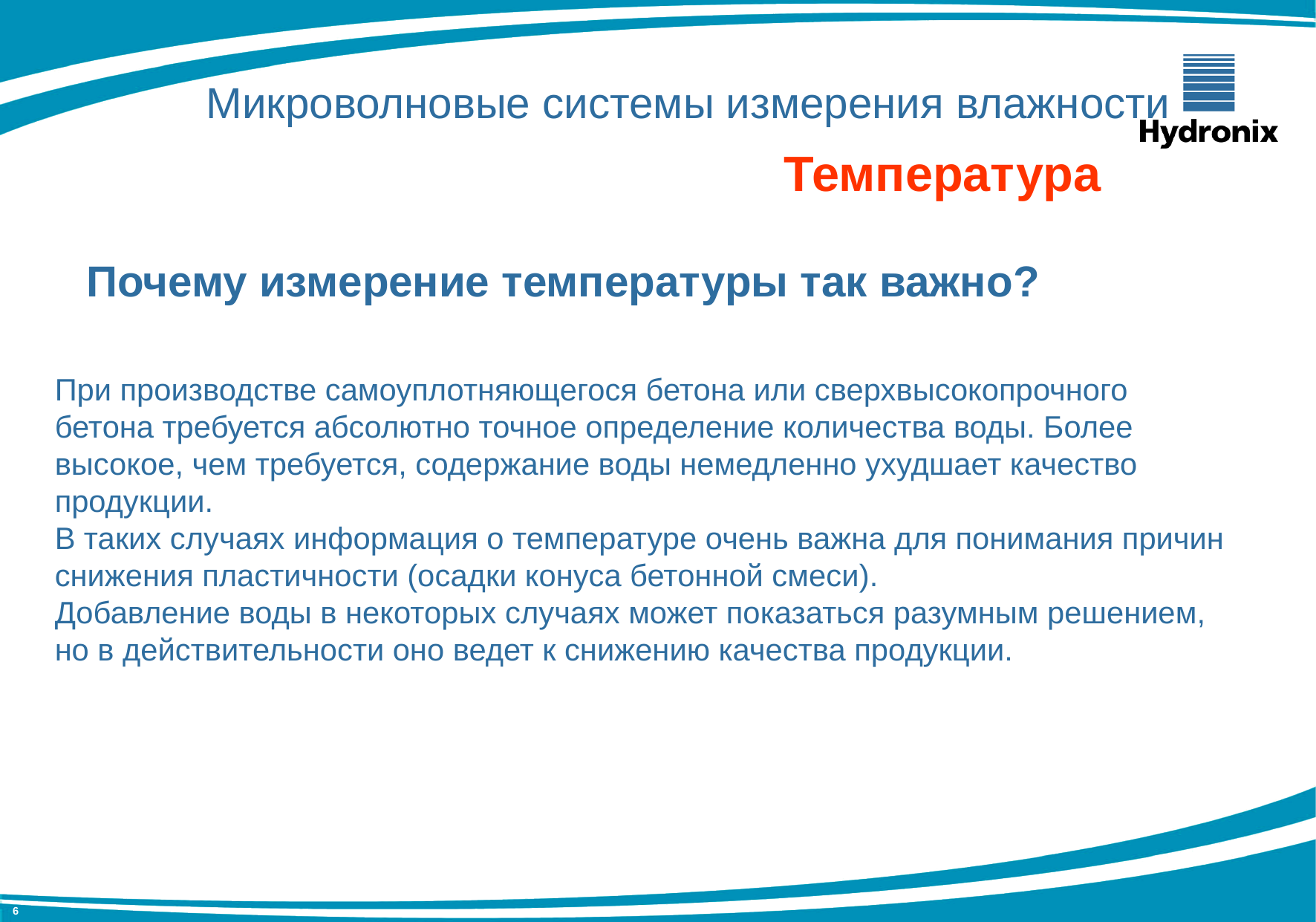

Микроволновые системы измерения влажности
Температура
Почему измерение температуры так важно?
При производстве самоуплотняющегося бетона или сверхвысокопрочного  бетона требуется абсолютно точное определение количества воды. Более высокое, чем требуется, содержание воды немедленно ухудшает качество продукции.
В таких случаях информация о температуре очень важна для понимания причин снижения пластичности (осадки конуса бетонной смеси).
Добавление воды в некоторых случаях может показаться разумным решением, но в действительности оно ведет к снижению качества продукции.
6